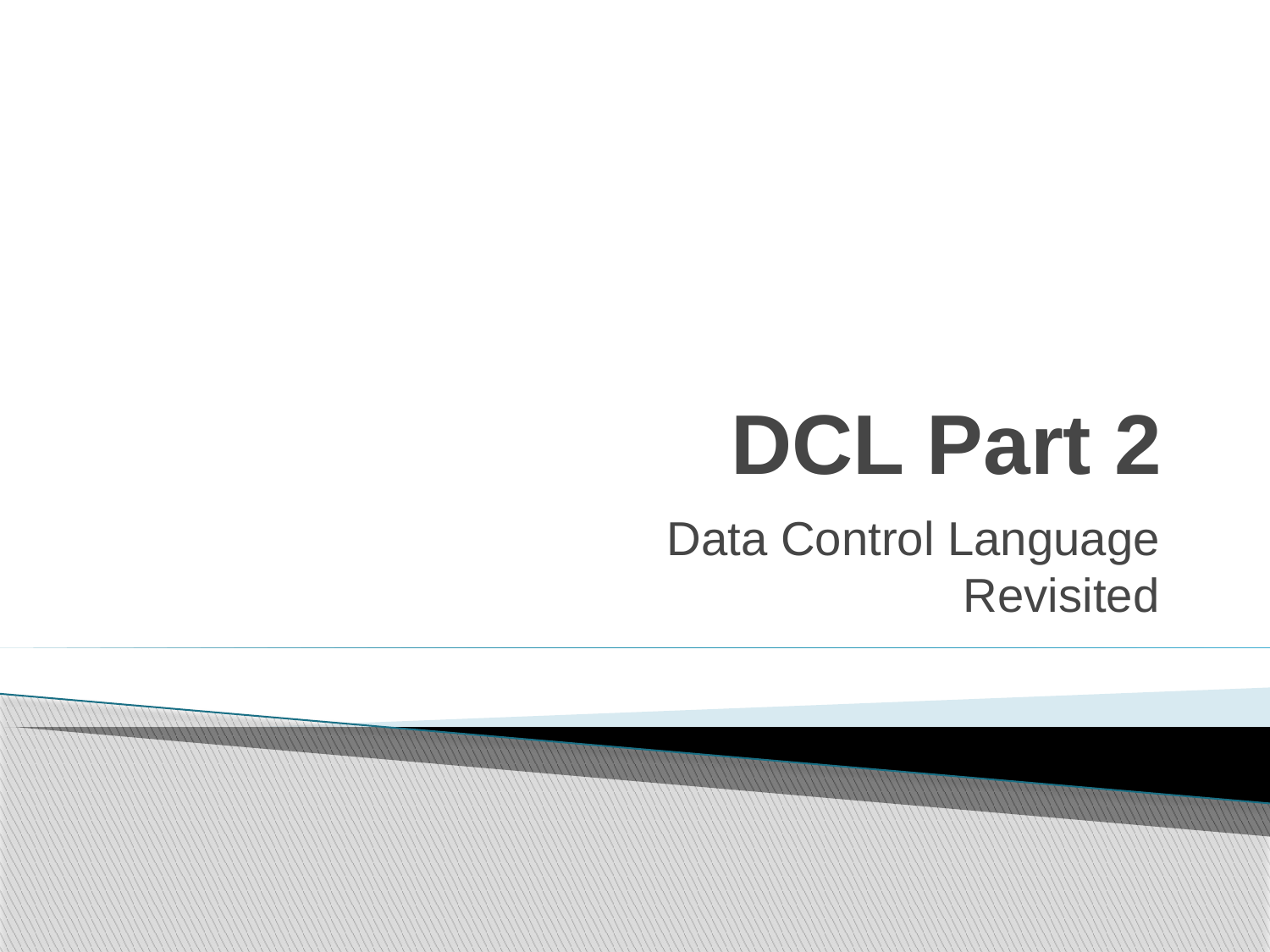

# DCL Part 2
Data Control Language
Revisited